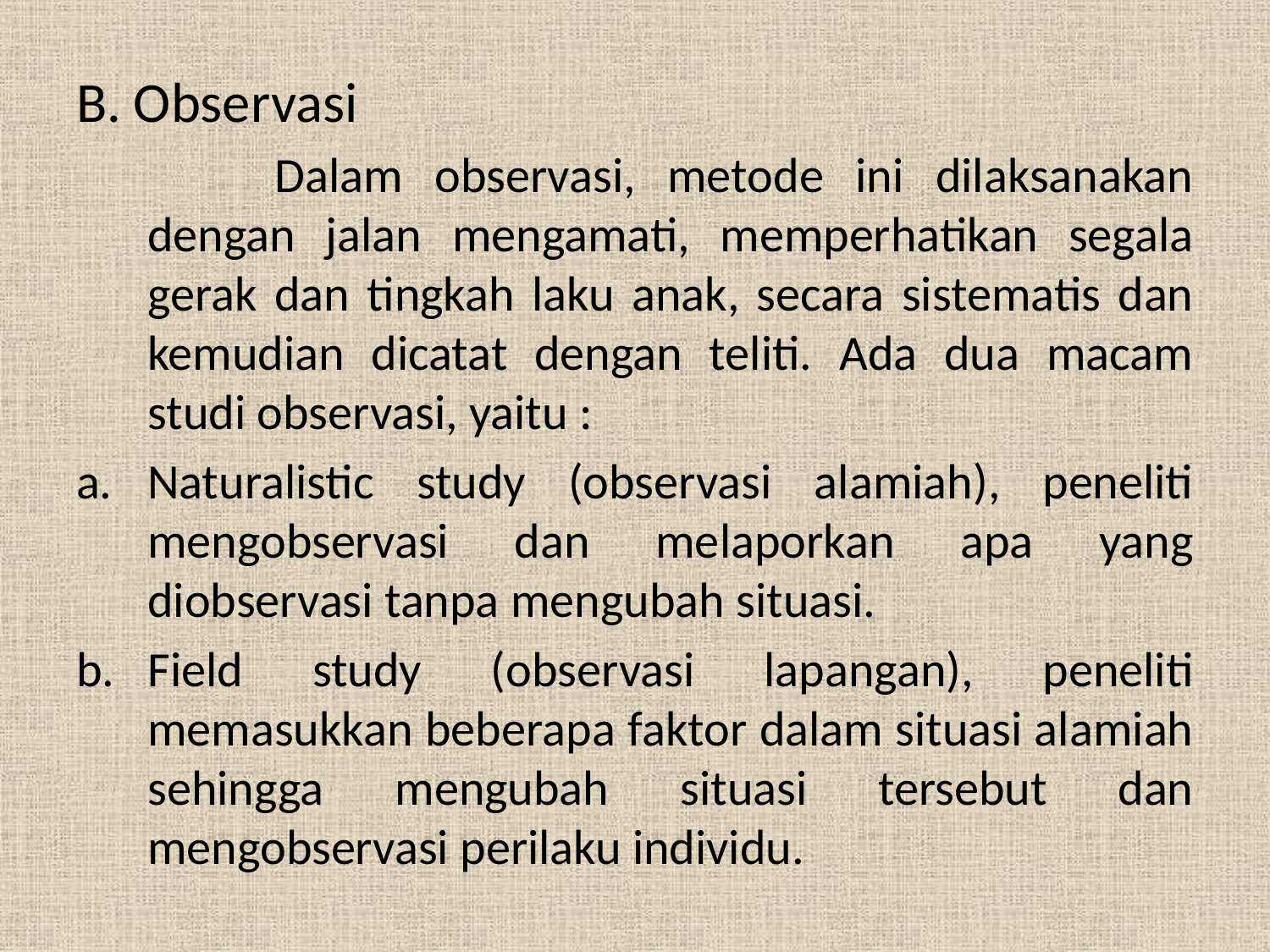

B. Observasi
		Dalam observasi, metode ini dilaksanakan dengan jalan mengamati, memperhatikan segala gerak dan tingkah laku anak, secara sistematis dan kemudian dicatat dengan teliti. Ada dua macam studi observasi, yaitu :
Naturalistic study (observasi alamiah), peneliti mengobservasi dan melaporkan apa yang diobservasi tanpa mengubah situasi.
Field study (observasi lapangan), peneliti memasukkan beberapa faktor dalam situasi alamiah sehingga mengubah situasi tersebut dan mengobservasi perilaku individu.